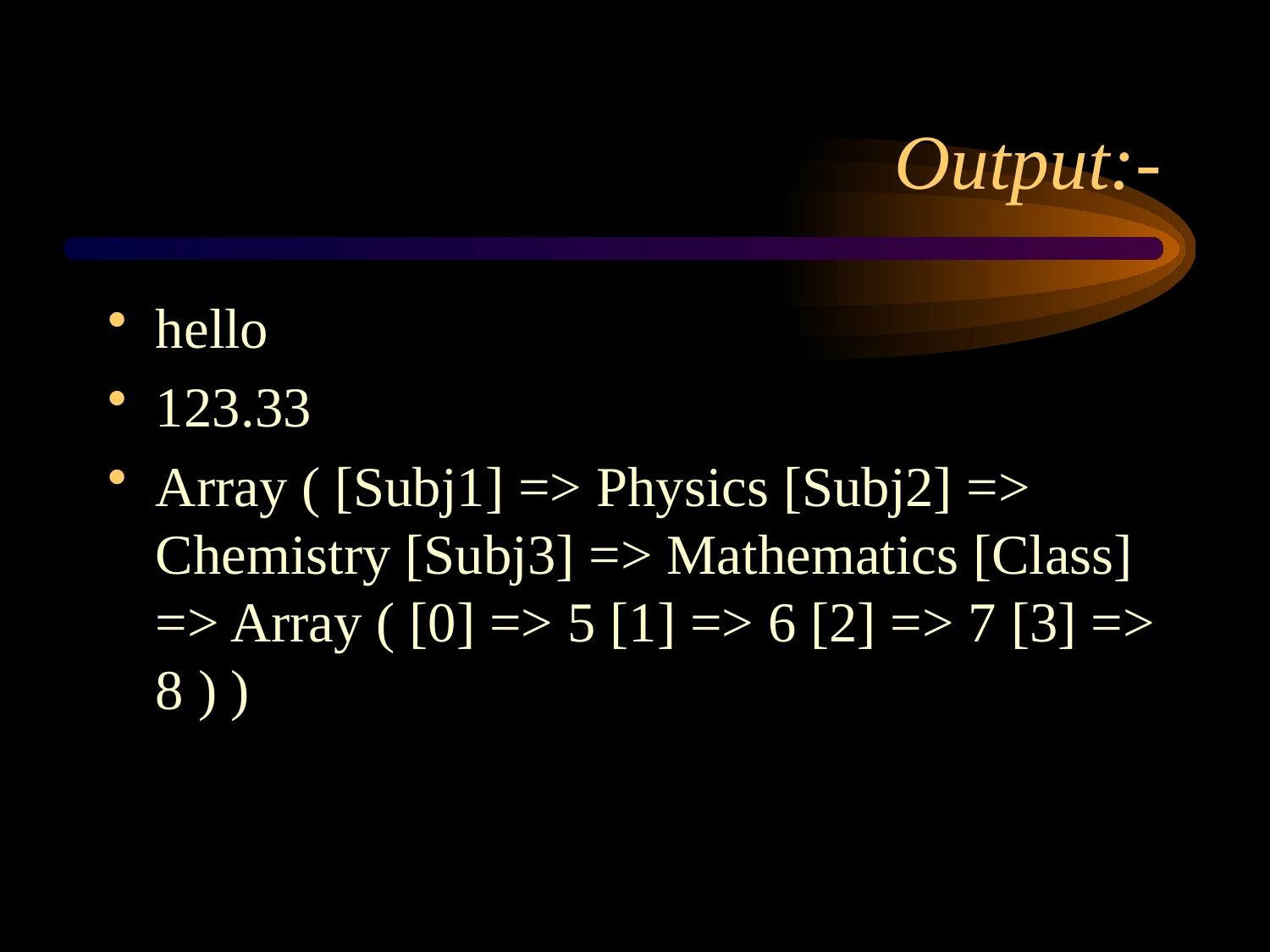

# Output:-
hello
123.33
Array ( [Subj1] => Physics [Subj2] => Chemistry [Subj3] => Mathematics [Class] => Array ( [0] => 5 [1] => 6 [2] => 7 [3] => 8 ) )